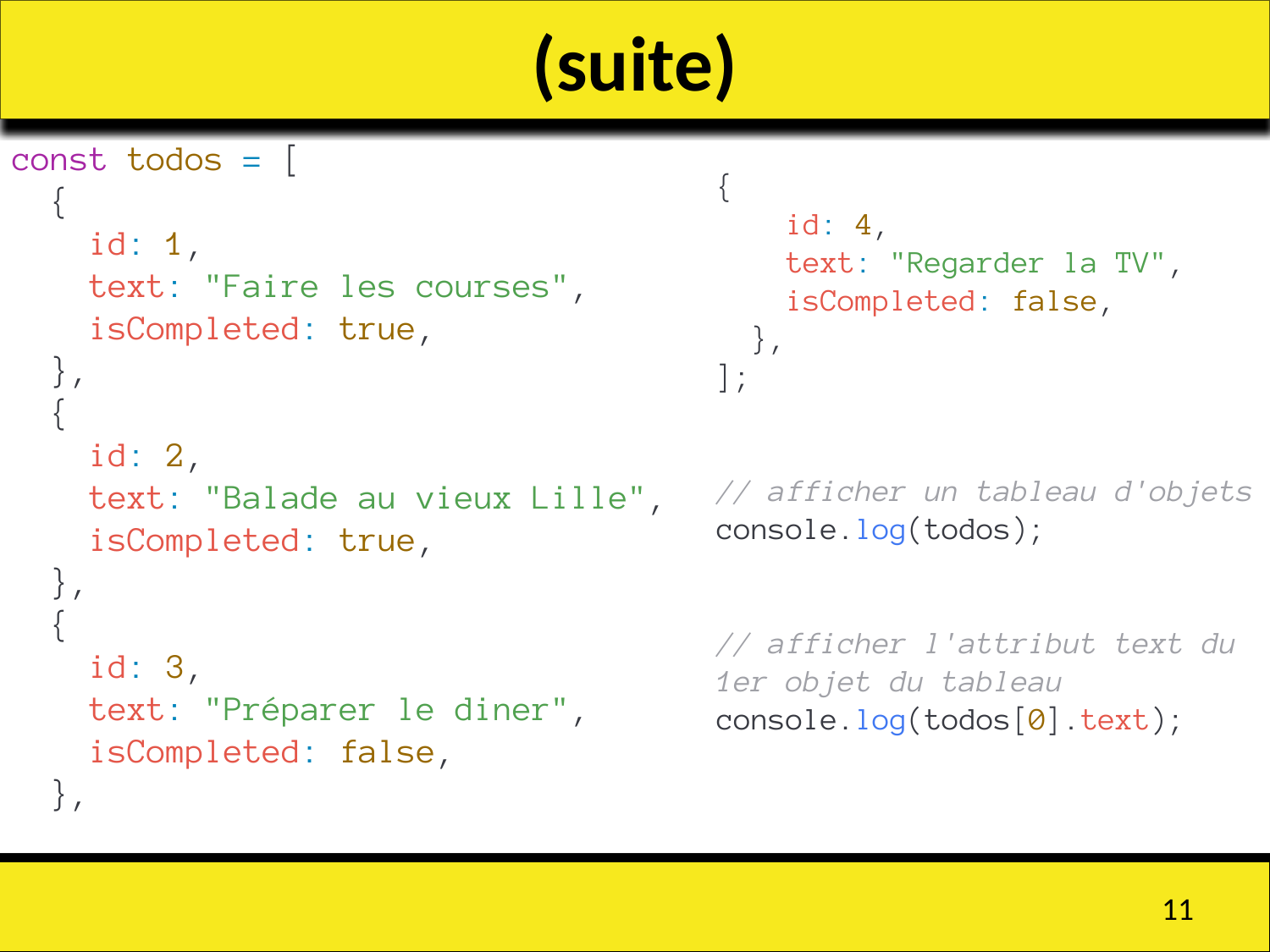

# (suite)
const todos = [
  {
    id: 1,
    text: "Faire les courses",
    isCompleted: true,
  },
  {
    id: 2,
    text: "Balade au vieux Lille",
    isCompleted: true,
  },
  {
    id: 3,
    text: "Préparer le diner",
    isCompleted: false,
  },

{
    id: 4,
    text: "Regarder la TV",
    isCompleted: false,
  },
];

// afficher un tableau d'objets
console.log(todos);

// afficher l'attribut text du 1er objet du tableau
console.log(todos[0].text);

11